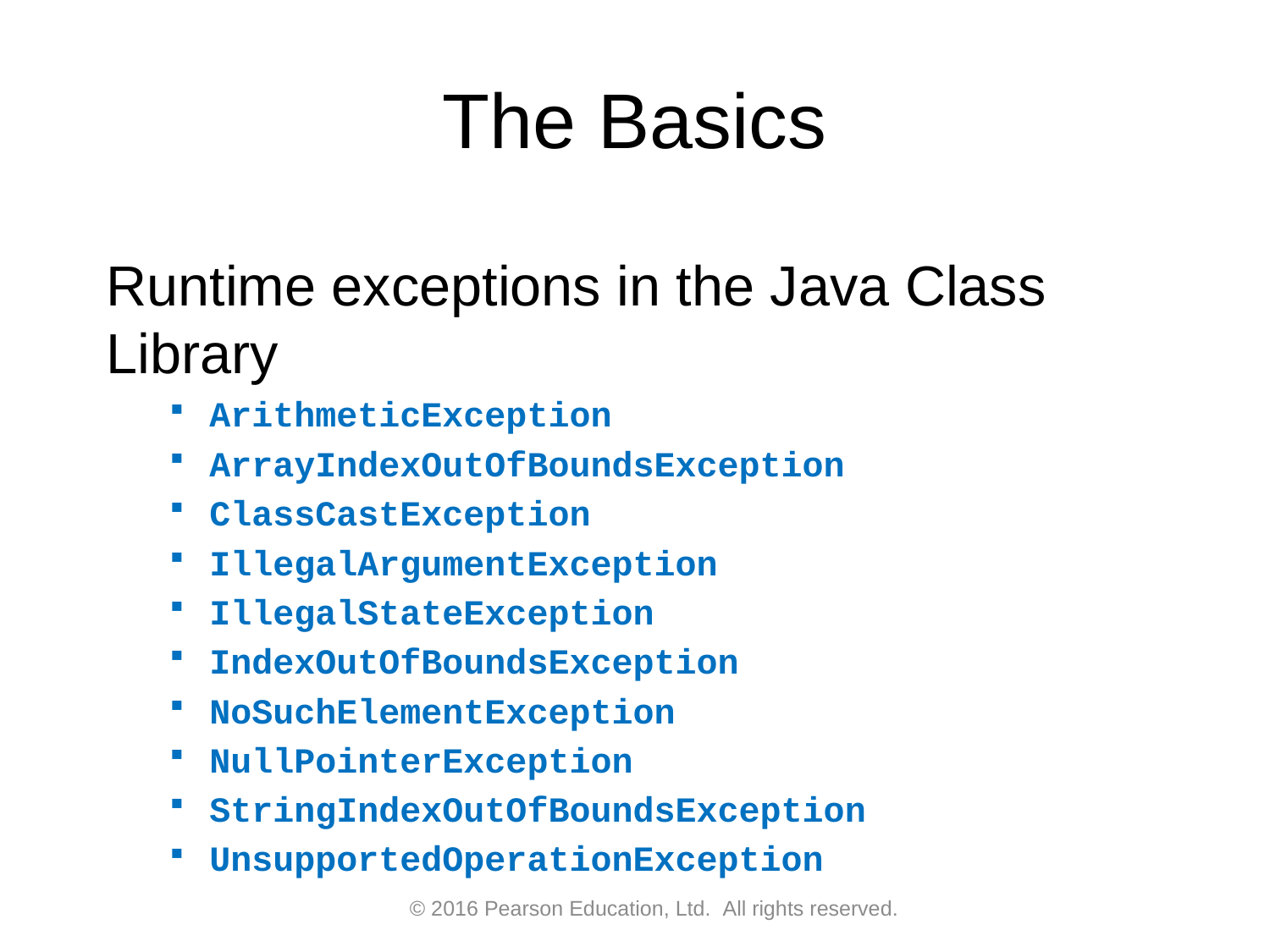

# The Basics
Runtime exceptions in the Java Class Library
ArithmeticException
ArrayIndexOutOfBoundsException
ClassCastException
IllegalArgumentException
IllegalStateException
IndexOutOfBoundsException
NoSuchElementException
NullPointerException
StringIndexOutOfBoundsException
UnsupportedOperationException
© 2016 Pearson Education, Ltd.  All rights reserved.